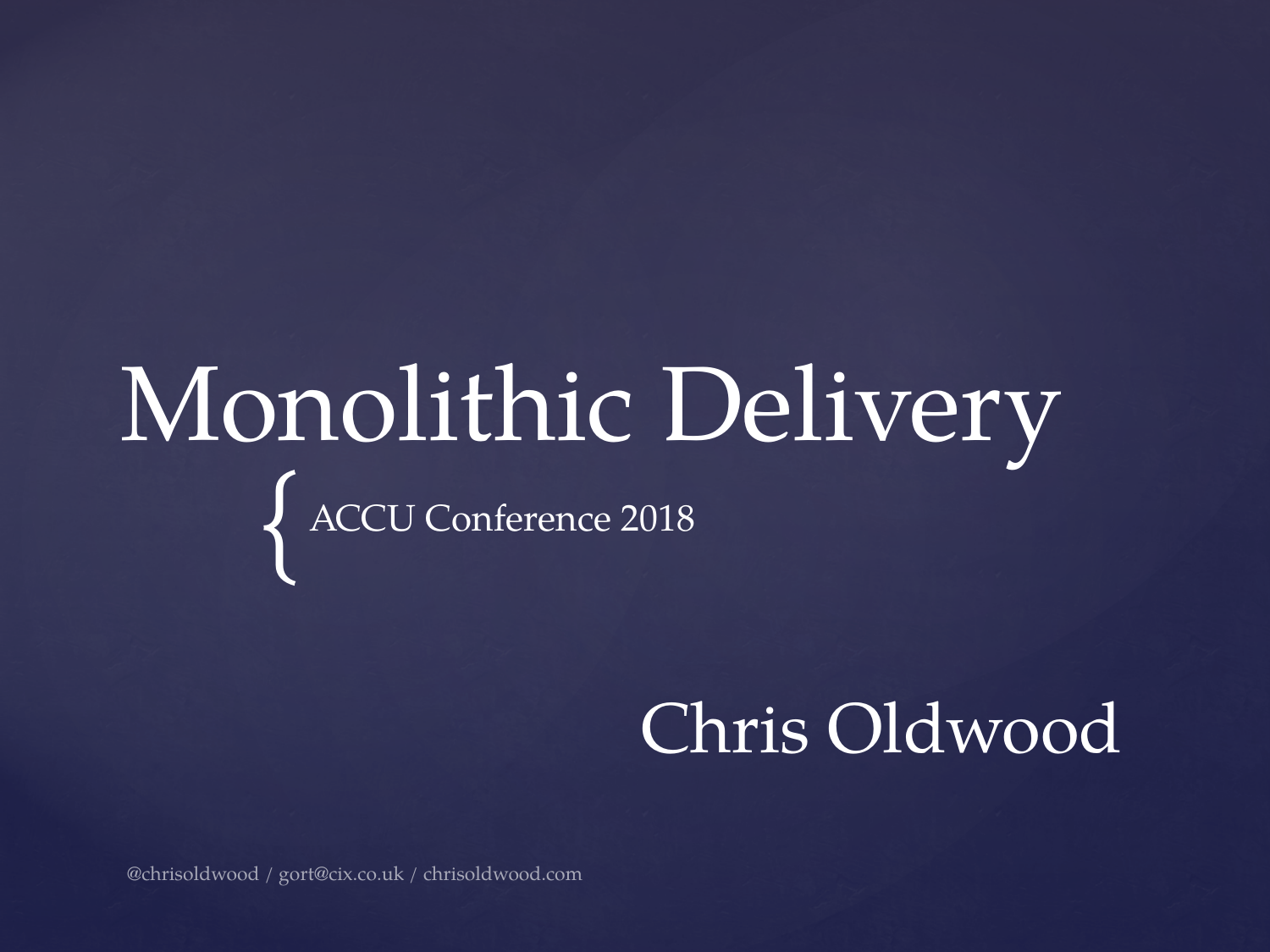

# Monolithic Delivery
ACCU Conference 2018
Chris Oldwood
@chrisoldwood / gort@cix.co.uk / chrisoldwood.com